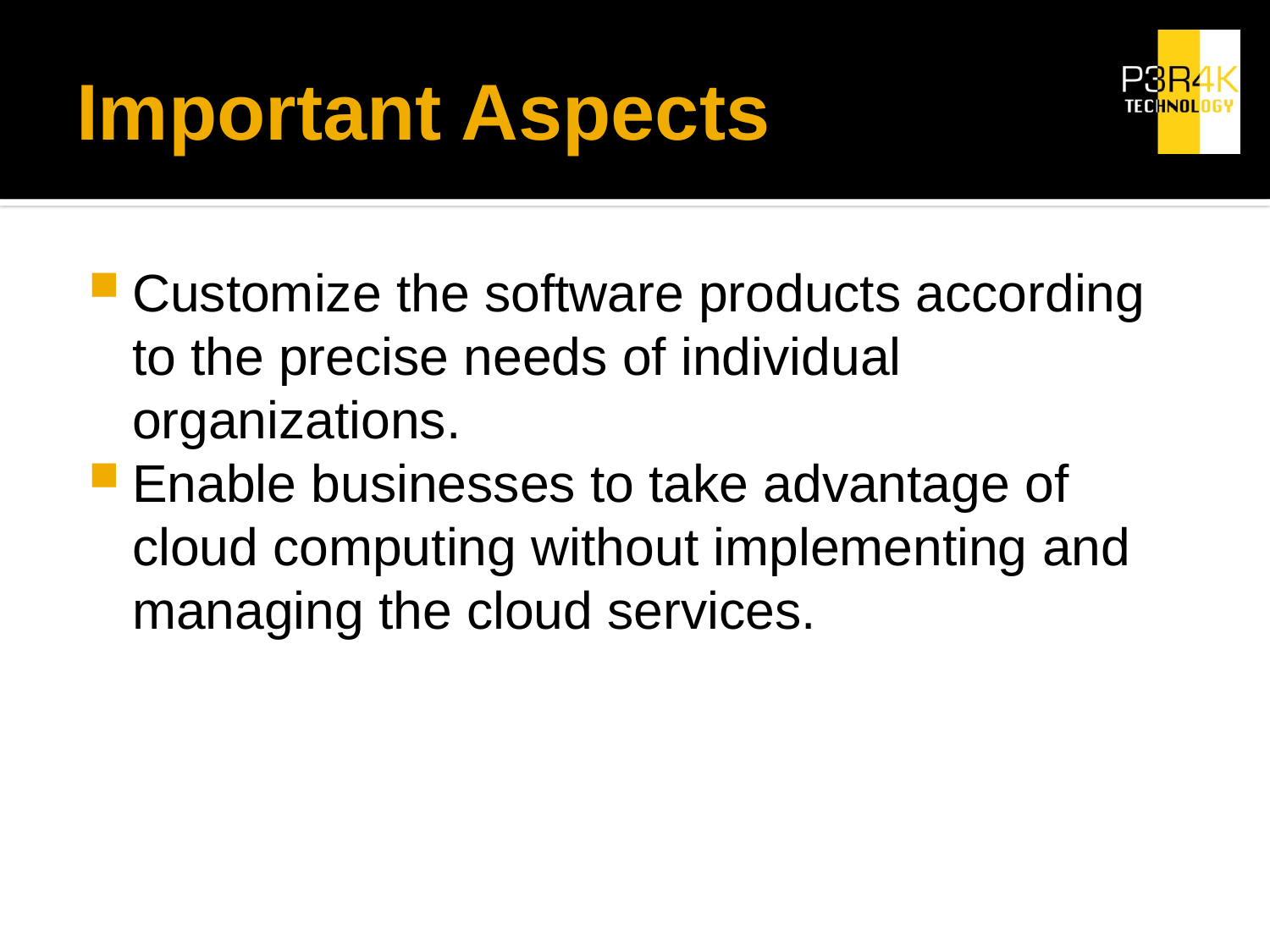

# Important Aspects
Customize the software products according to the precise needs of individual organizations.
Enable businesses to take advantage of cloud computing without implementing and managing the cloud services.